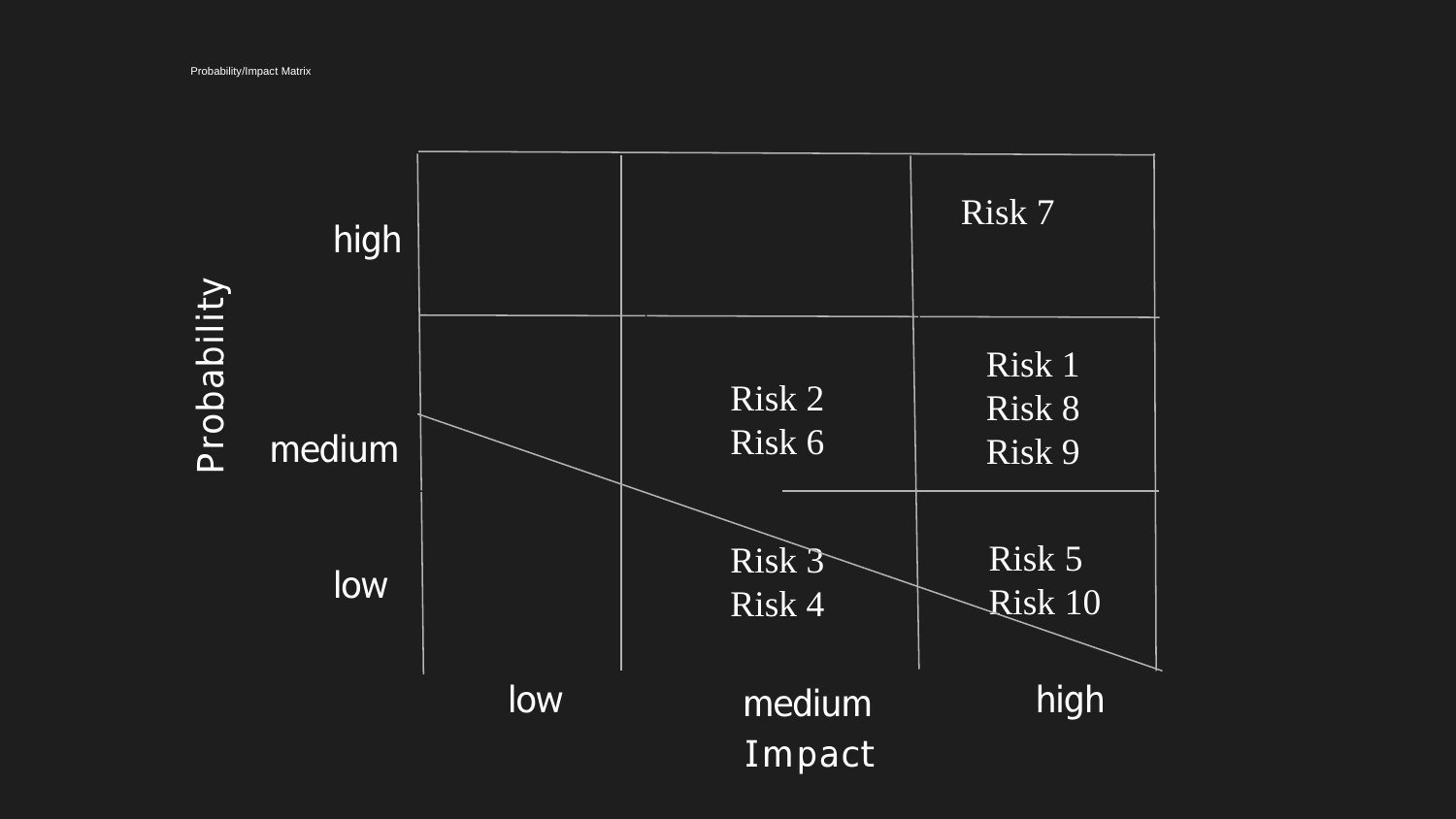

# Probability/Impact Matrix

Risk 7
high

Risk 1
Risk 8
Risk 9

Probability
Risk 2
Risk 6
medium

Risk 5
Risk 10

Risk 3
Risk 4
low
low
high

medium
Impact